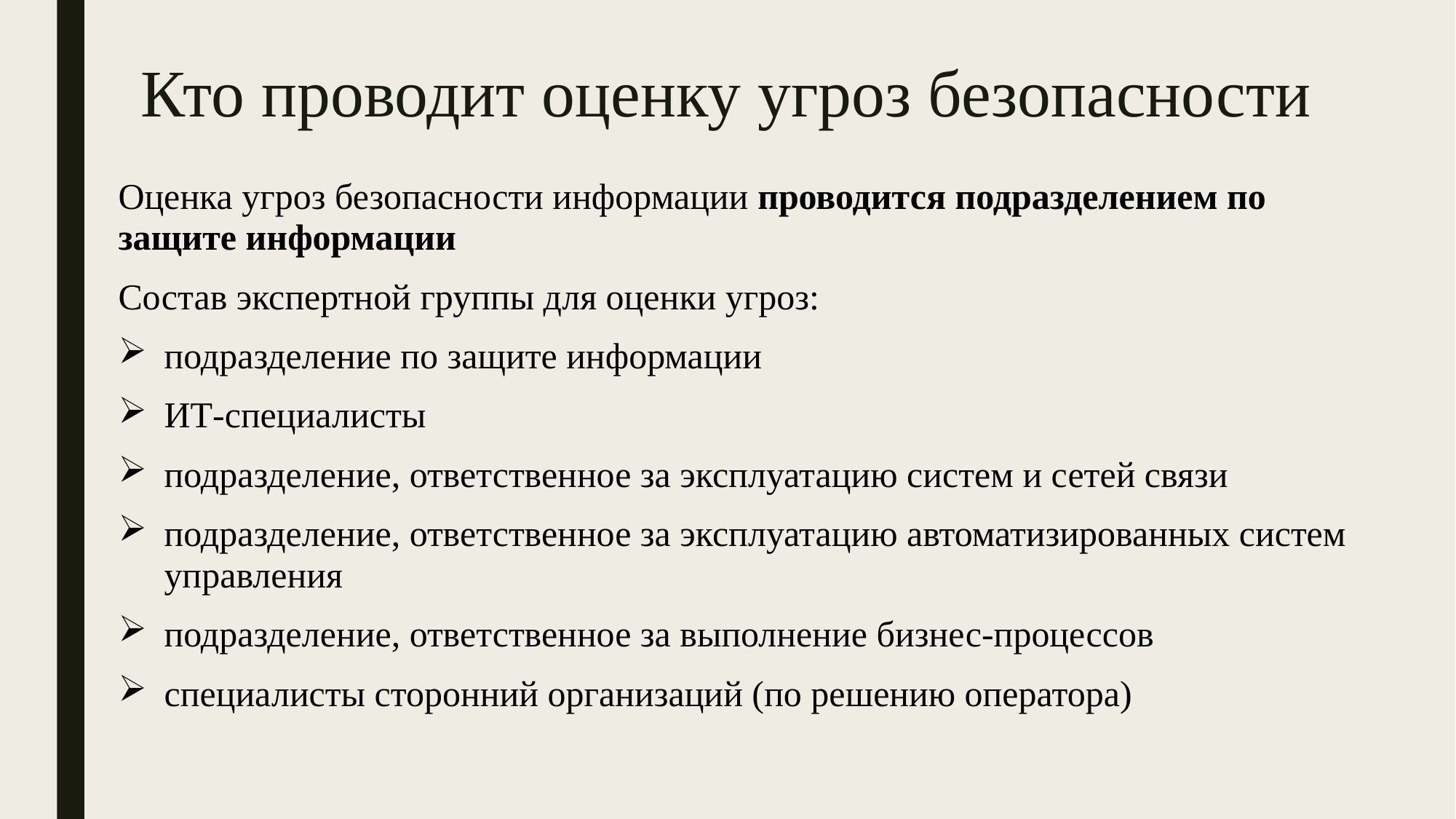

# Кто проводит оценку угроз безопасности
Оценка угроз безопасности информации проводится подразделением по защите информации
Состав экспертной группы для оценки угроз:
подразделение по защите информации
ИТ-специалисты
подразделение, ответственное за эксплуатацию систем и сетей связи
подразделение, ответственное за эксплуатацию автоматизированных систем управления
подразделение, ответственное за выполнение бизнес-процессов
специалисты сторонний организаций (по решению оператора)